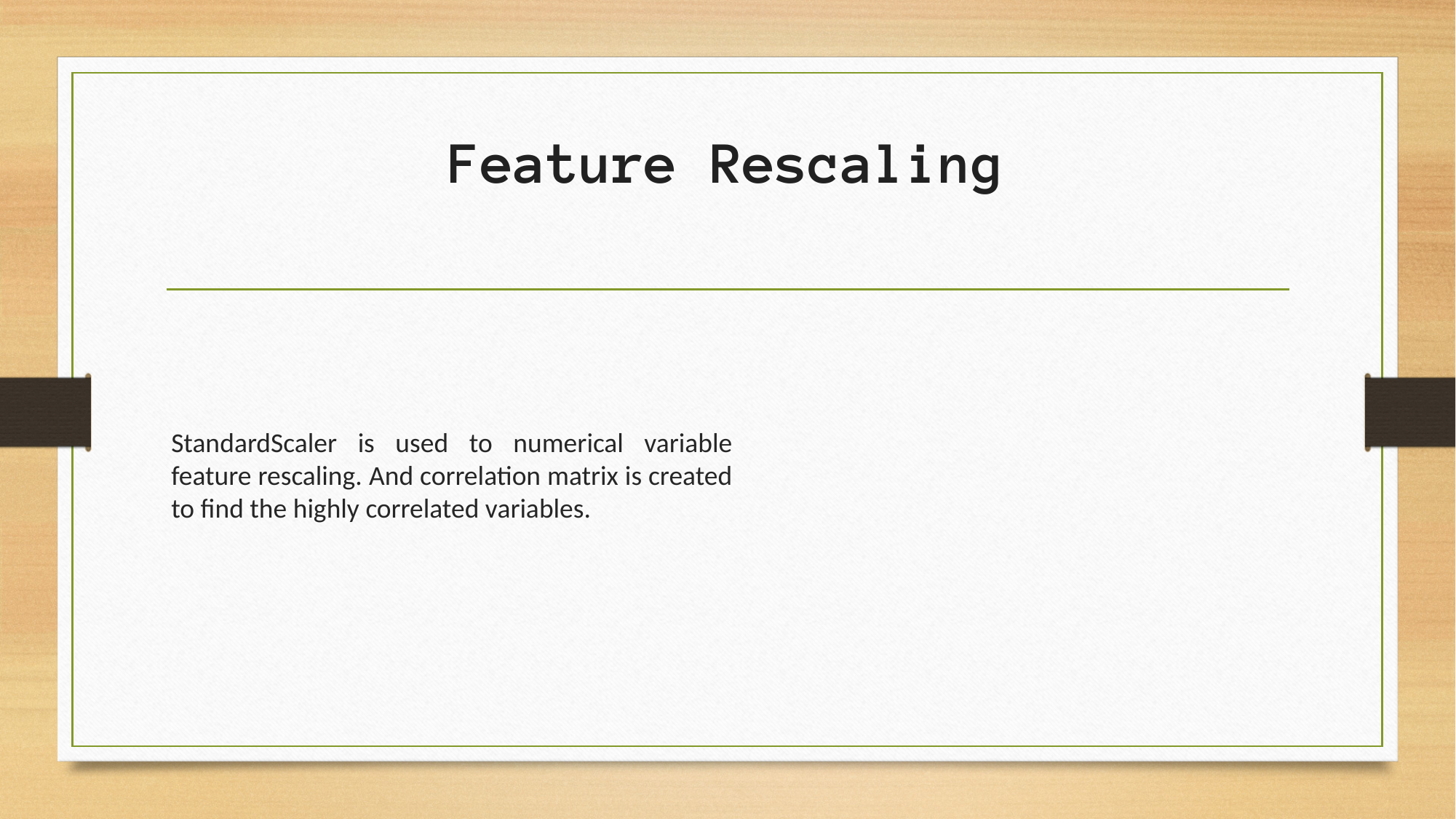

# Feature Rescaling
StandardScaler is used to numerical variable feature rescaling. And correlation matrix is created to find the highly correlated variables.